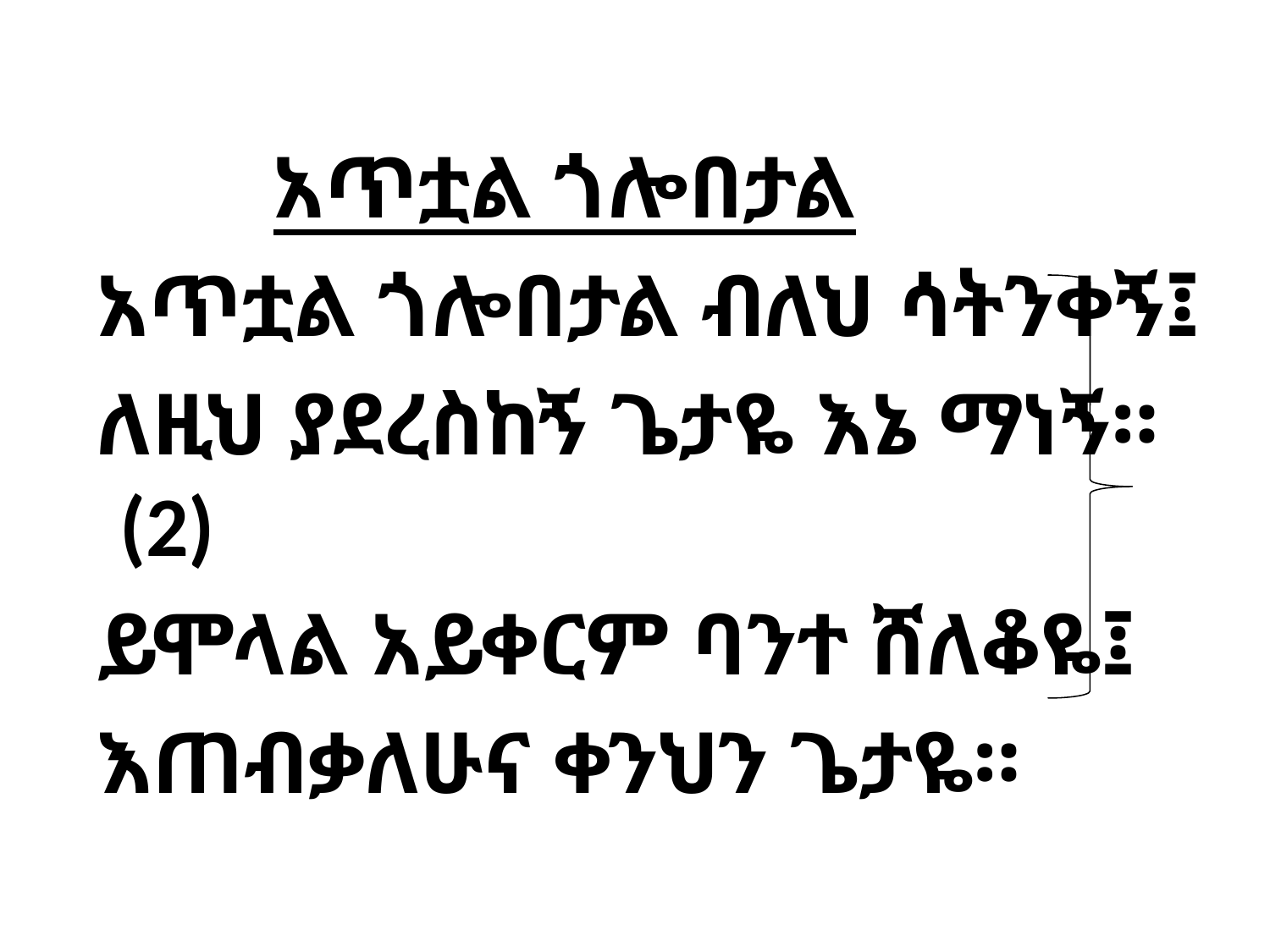

አጥቷል ጎሎበታል
አጥቷል ጎሎበታል ብለህ ሳትንቀኝ፤
ለዚህ ያደረስከኝ ጌታዬ እኔ ማነኝ።     (2)
ይሞላል አይቀርም ባንተ ሸለቆዬ፤
እጠብቃለሁና ቀንህን ጌታዬ።